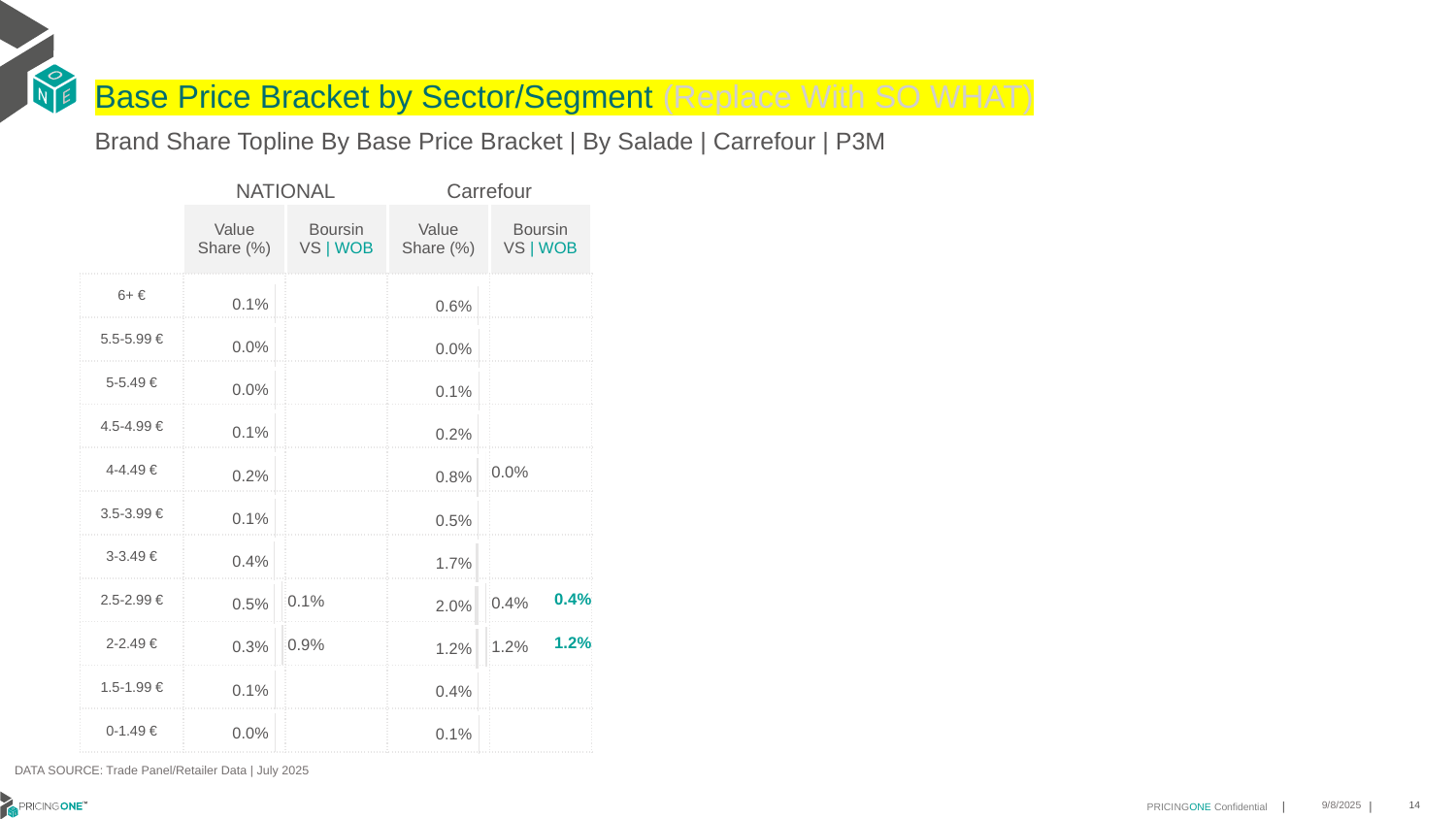

# Base Price Bracket by Sector/Segment (Replace With SO WHAT)
Brand Share Topline By Base Price Bracket | By Salade | Carrefour | P3M
|  | NATIONAL |  | Carrefour |  |
| --- | --- | --- | --- | --- |
|  | Value Share (%) | Boursin VS | WOB | Value Share (%) | Boursin VS | WOB |
| 6+ € |  |  |  |  |
| 5.5-5.99 € |  |  |  |  |
| 5-5.49 € |  |  |  |  |
| 4.5-4.99 € |  |  |  |  |
| 4-4.49 € |  |  |  |  |
| 3.5-3.99 € |  |  |  |  |
| 3-3.49 € |  |  |  |  |
| 2.5-2.99 € |  |  |  | 0.4% |
| 2-2.49 € |  |  |  | 1.2% |
| 1.5-1.99 € |  |  |  |  |
| 0-1.49 € |  |  |  |  |

### Chart

| Category | Value Share NATIONAL |
|---|---|
| 6+ € | None |
| 5.5-5.99 € | None |
| 5-5.49 € | None |
| 4.5-4.99 € | None |
| 4-4.49 € | None |
| 3.5-3.99 € | None |
| 3-3.49 € | None |
| 2.5-2.99 € | 0.0012318220897836638 |
| 2-2.49 € | 0.00926376721896177 |
| 1.5-1.99 € | None |
| 0-1.49 € | None |

### Chart

| Category | Value Share |
|---|---|
| 6+ € | 0.0013820749780182892 |
| 5.5-5.99 € | 0.000105581416291328 |
| 5-5.49 € | 0.00016108074060959914 |
| 4.5-4.99 € | 0.000507040464211404 |
| 4-4.49 € | 0.0019637434742806274 |
| 3.5-3.99 € | 0.0012100492434937431 |
| 3-3.49 € | 0.003893627295887939 |
| 2.5-2.99 € | 0.004799968237281767 |
| 2-2.49 € | 0.0028677249418169446 |
| 1.5-1.99 € | 0.0009048494470347405 |
| 0-1.49 € | 0.0003139862196362981 |

### Chart

| Category | Value Share |
|---|---|
| 6+ € | None |
| 5.5-5.99 € | None |
| 5-5.49 € | None |
| 4.5-4.99 € | None |
| 4-4.49 € | 5.008646551758464e-07 |
| 3.5-3.99 € | None |
| 3-3.49 € | None |
| 2.5-2.99 € | 0.00415582430339055 |
| 2-2.49 € | 0.011988295694564919 |
| 1.5-1.99 € | None |
| 0-1.49 € | None |

### Chart

| Category | Value Share |
|---|---|
| 6+ € | 0.00582909441113341 |
| 5.5-5.99 € | 0.00046589041991429523 |
| 5-5.49 € | 0.0006806029313325278 |
| 4.5-4.99 € | 0.0020350292108436557 |
| 4-4.49 € | 0.008380404994777034 |
| 3.5-3.99 € | 0.005258207228793761 |
| 3-3.49 € | 0.016707206930224885 |
| 2.5-2.99 € | 0.02003460760947631 |
| 2-2.49 € | 0.012158715446567272 |
| 1.5-1.99 € | 0.004027064129008179 |
| 0-1.49 € | 0.0011347936805216176 |
DATA SOURCE: Trade Panel/Retailer Data | July 2025

9/8/2025
14